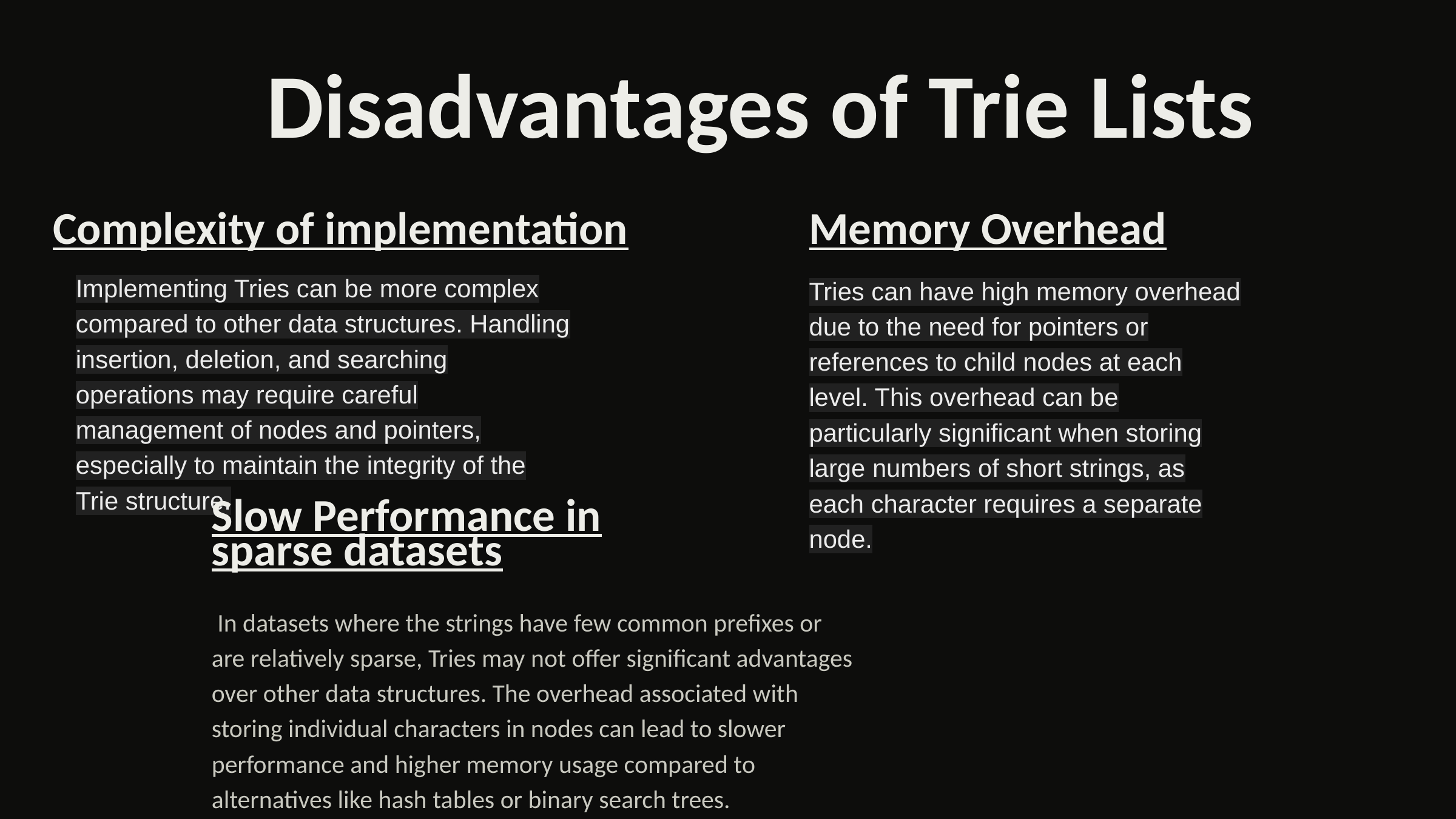

Disadvantages of Trie Lists
Complexity of implementation
Memory Overhead
Implementing Tries can be more complex compared to other data structures. Handling insertion, deletion, and searching operations may require careful management of nodes and pointers, especially to maintain the integrity of the Trie structure.
Tries can have high memory overhead due to the need for pointers or references to child nodes at each level. This overhead can be particularly significant when storing large numbers of short strings, as each character requires a separate node.

Slow Performance in sparse datasets

 In datasets where the strings have few common prefixes or are relatively sparse, Tries may not offer significant advantages over other data structures. The overhead associated with storing individual characters in nodes can lead to slower performance and higher memory usage compared to alternatives like hash tables or binary search trees.